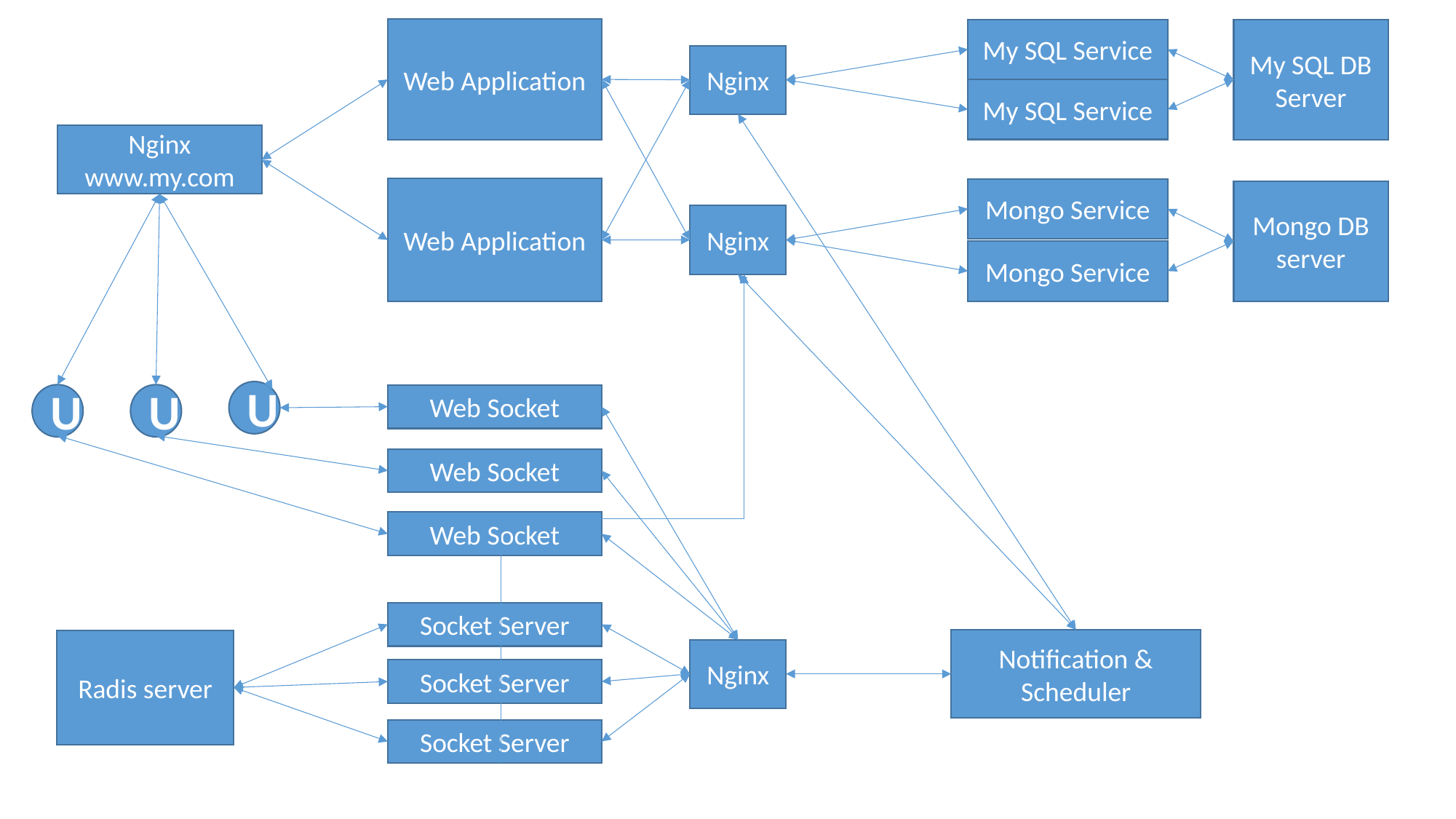

Web Application
My SQL Service
My SQL DB Server
Nginx
My SQL Service
Nginx
www.my.com
Web Application
Mongo Service
Mongo DB server
Nginx
Mongo Service
U
U
U
Web Socket
Web Socket
Web Socket
Socket Server
Notification & Scheduler
Radis server
Nginx
Socket Server
Socket Server